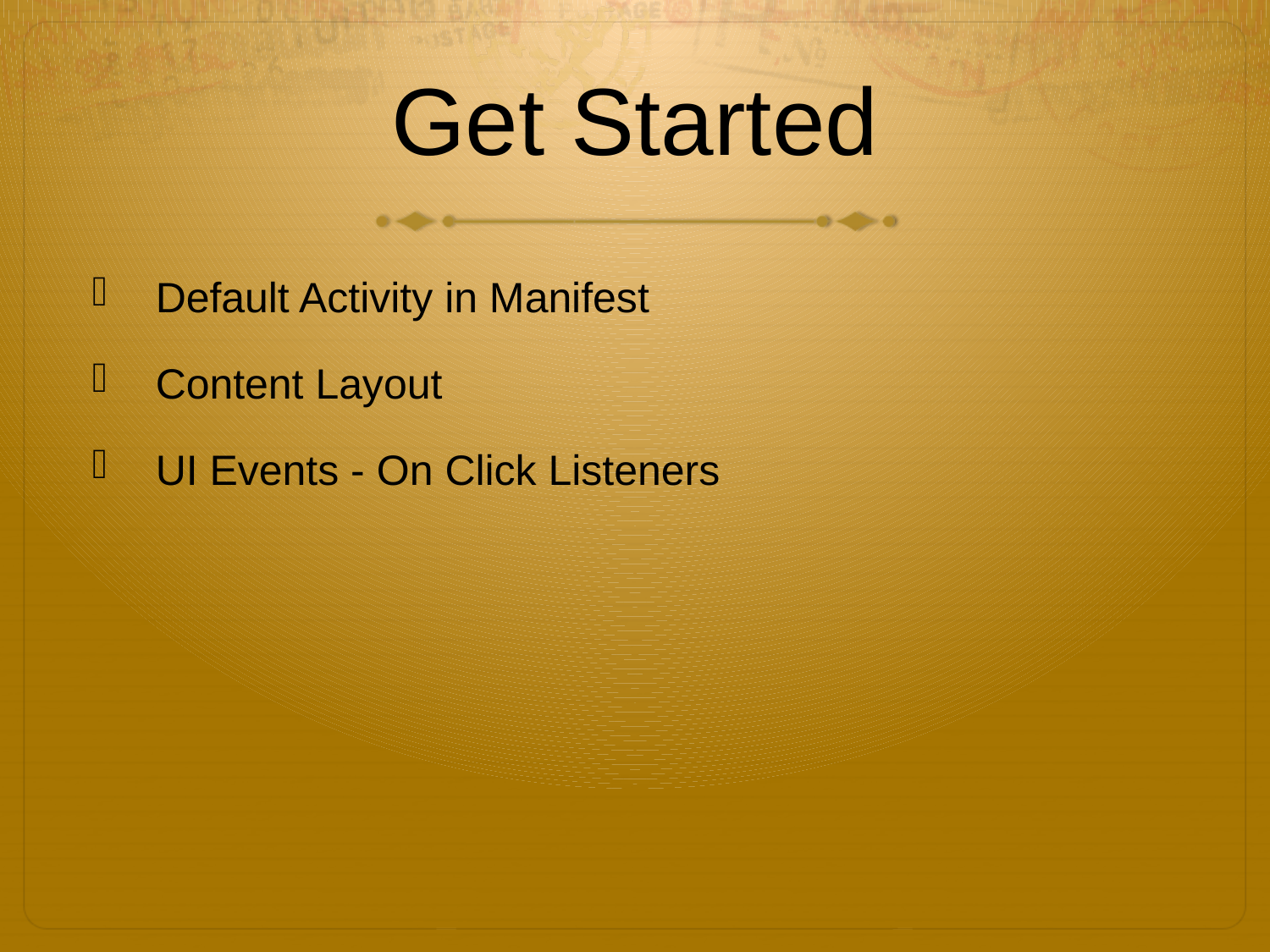

# Get Started
Default Activity in Manifest
Content Layout
UI Events - On Click Listeners